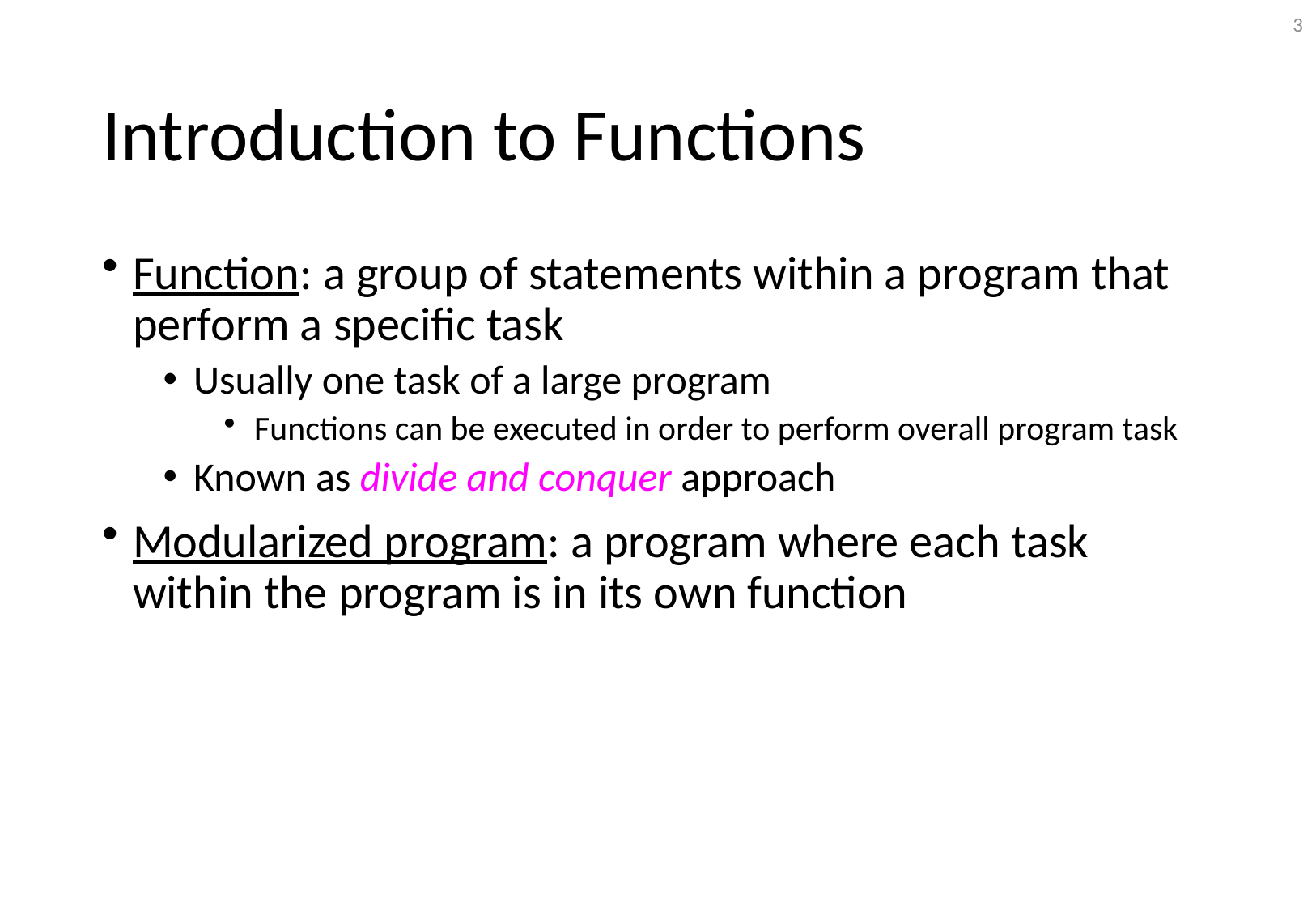

3
# Introduction to Functions
Function: a group of statements within a program that perform a specific task
Usually one task of a large program
Functions can be executed in order to perform overall program task
Known as divide and conquer approach
Modularized program: a program where each task within the program is in its own function